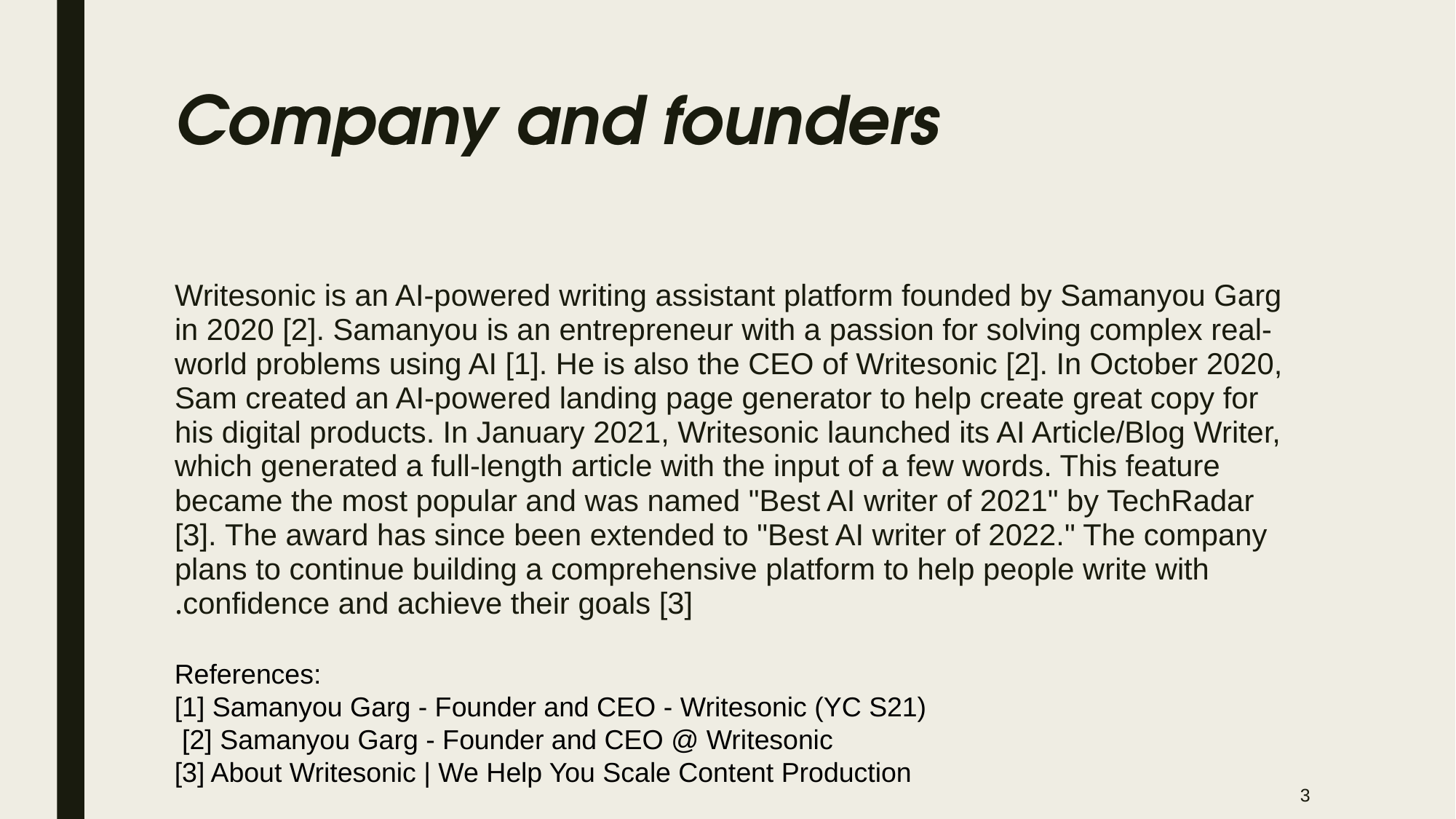

# Company and founders
Writesonic is an AI-powered writing assistant platform founded by Samanyou Garg in 2020 [2]. Samanyou is an entrepreneur with a passion for solving complex real-world problems using AI [1]. He is also the CEO of Writesonic [2]. In October 2020, Sam created an AI-powered landing page generator to help create great copy for his digital products. In January 2021, Writesonic launched its AI Article/Blog Writer, which generated a full-length article with the input of a few words. This feature became the most popular and was named "Best AI writer of 2021" by TechRadar [3]. The award has since been extended to "Best AI writer of 2022." The company plans to continue building a comprehensive platform to help people write with confidence and achieve their goals [3].
References:
[1] Samanyou Garg - Founder and CEO - Writesonic (YC S21)
 [2] Samanyou Garg - Founder and CEO @ Writesonic
[3] About Writesonic | We Help You Scale Content Production
3